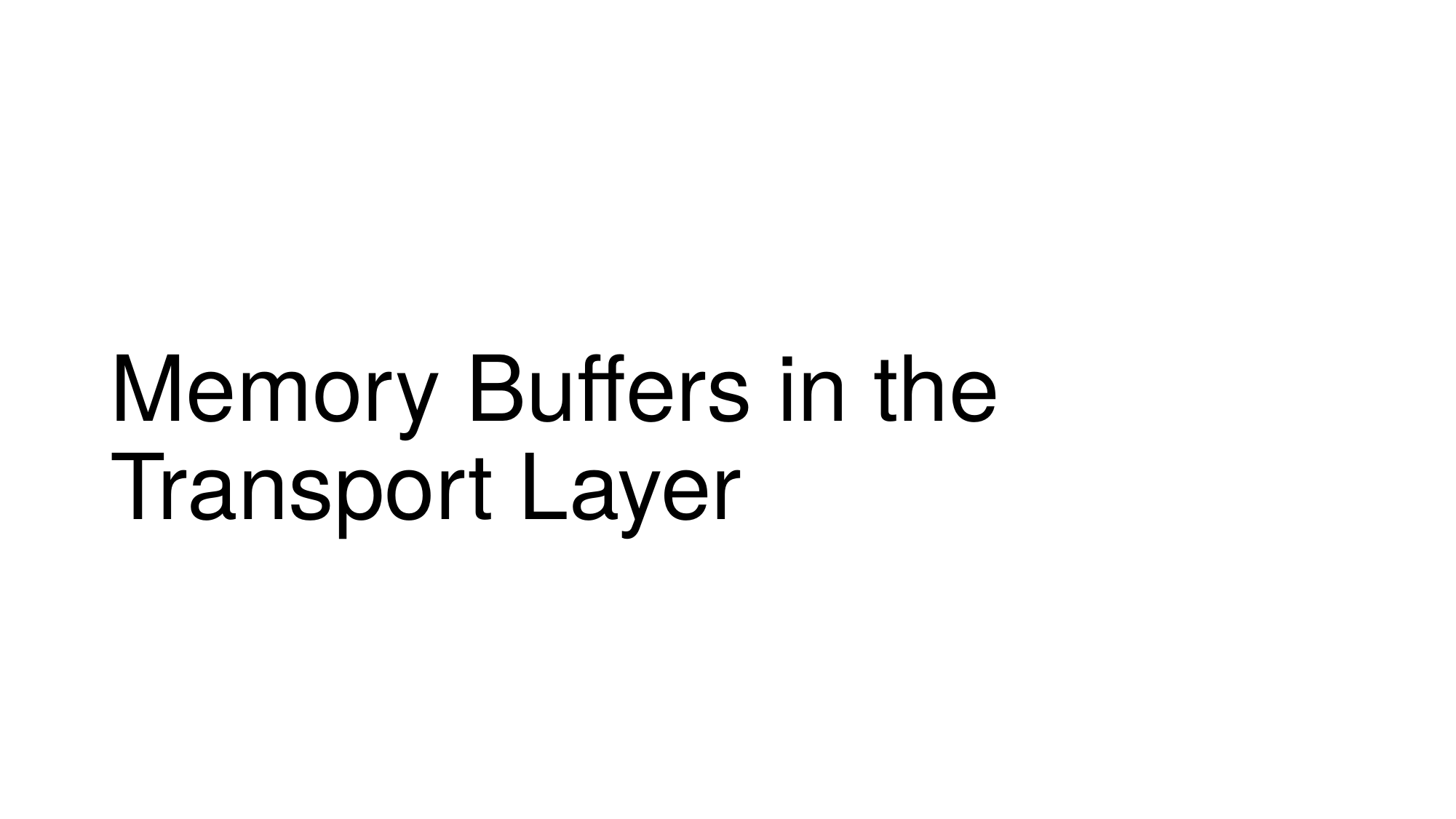

# Memory Buffers in the Transport Layer